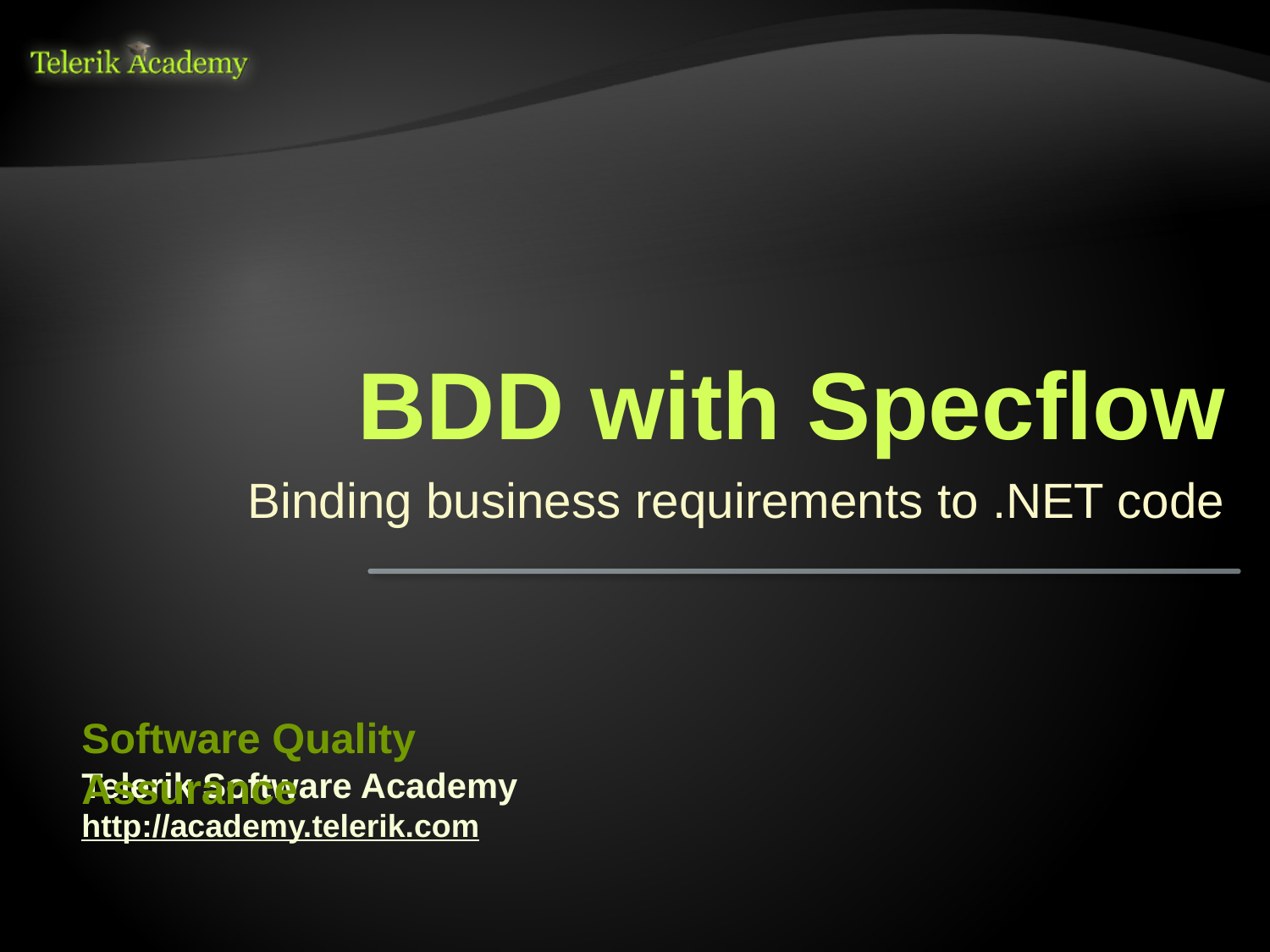

# BDD with Specflow
Binding business requirements to .NET code
Software Quality Assurance
Telerik Software Academy
http://academy.telerik.com